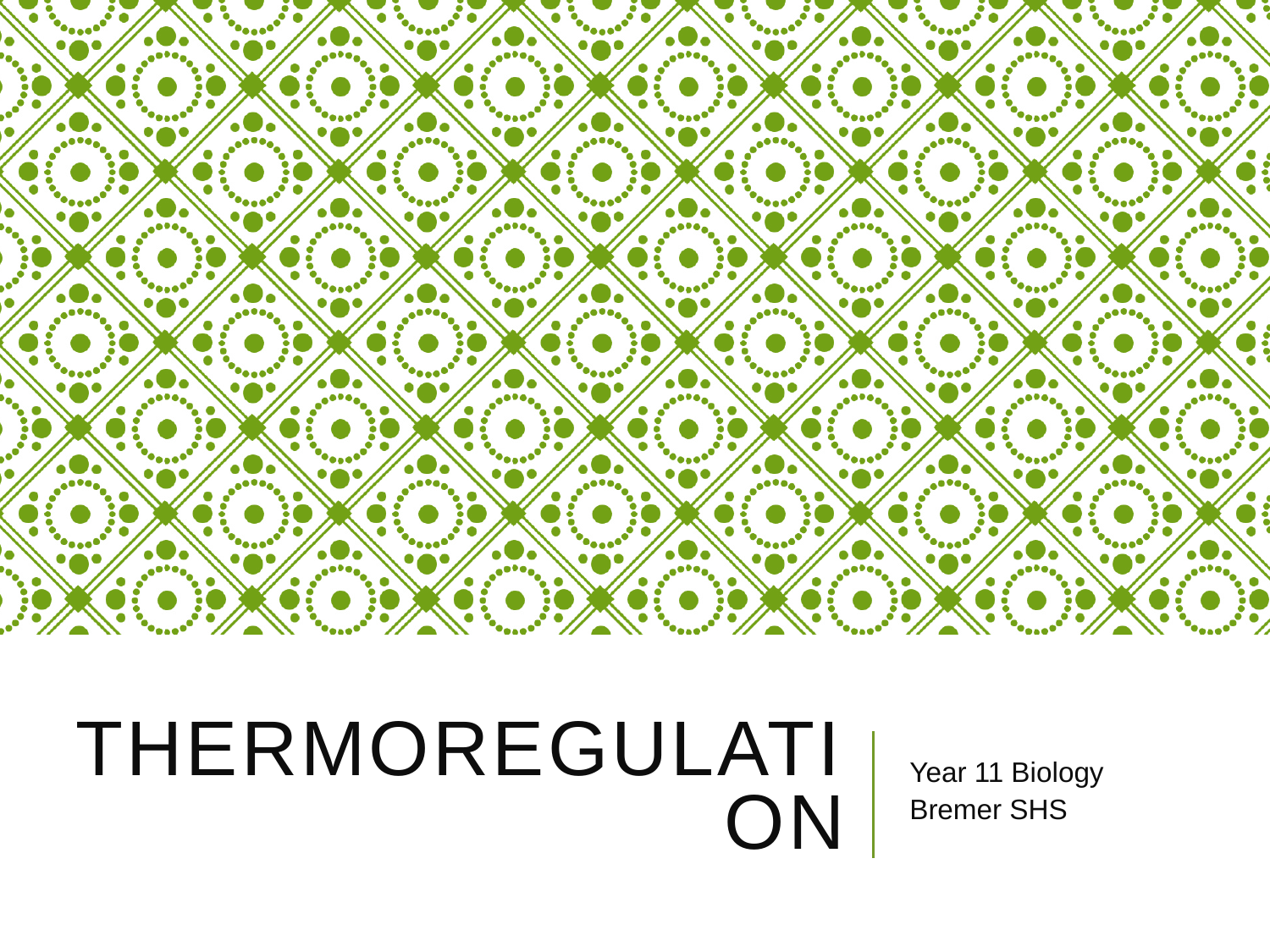

# thermoregulation
Year 11 Biology
Bremer SHS